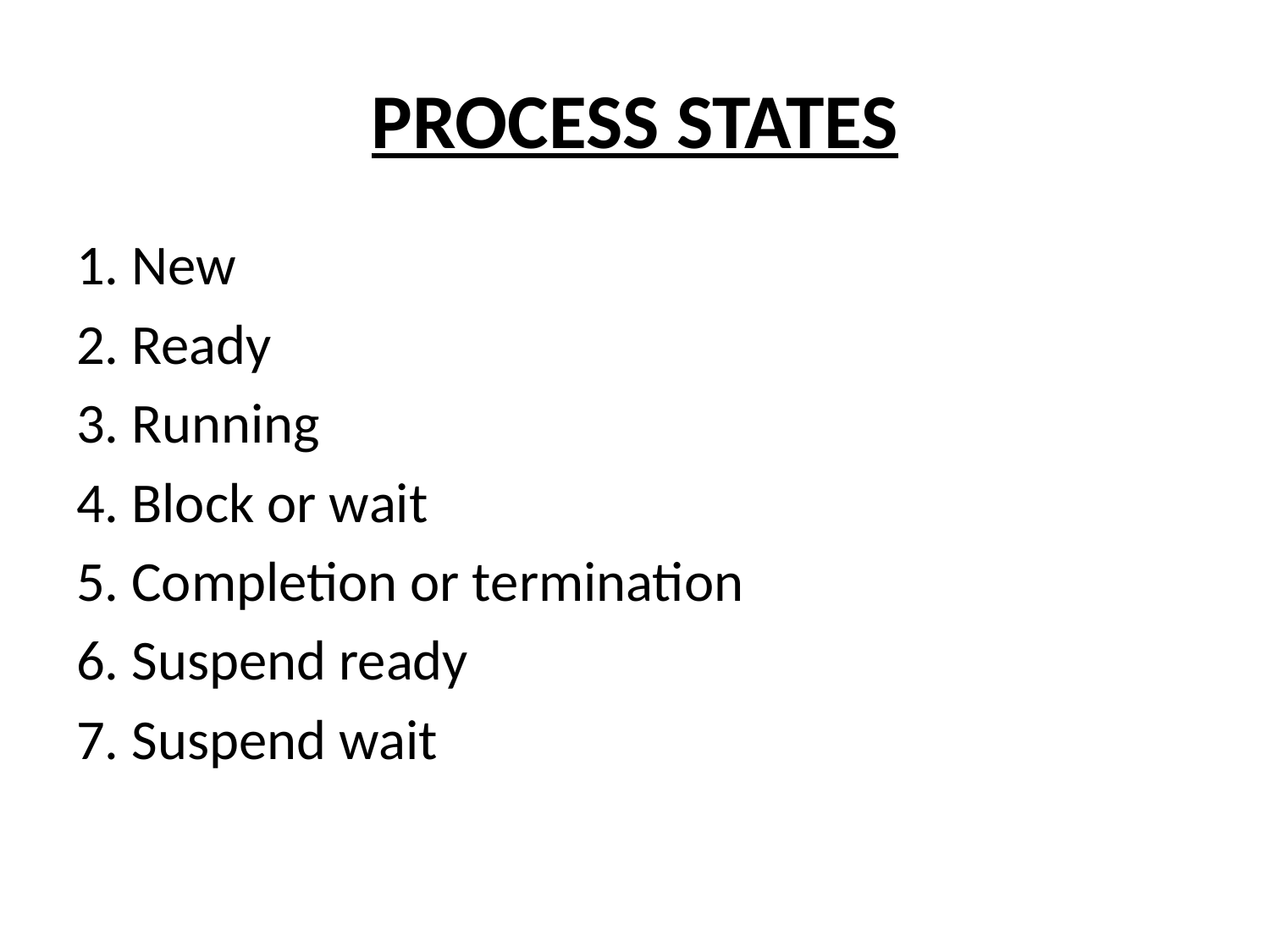

# PROCESS STATES
1. New
2. Ready
3. Running
4. Block or wait
5. Completion or termination
6. Suspend ready
7. Suspend wait